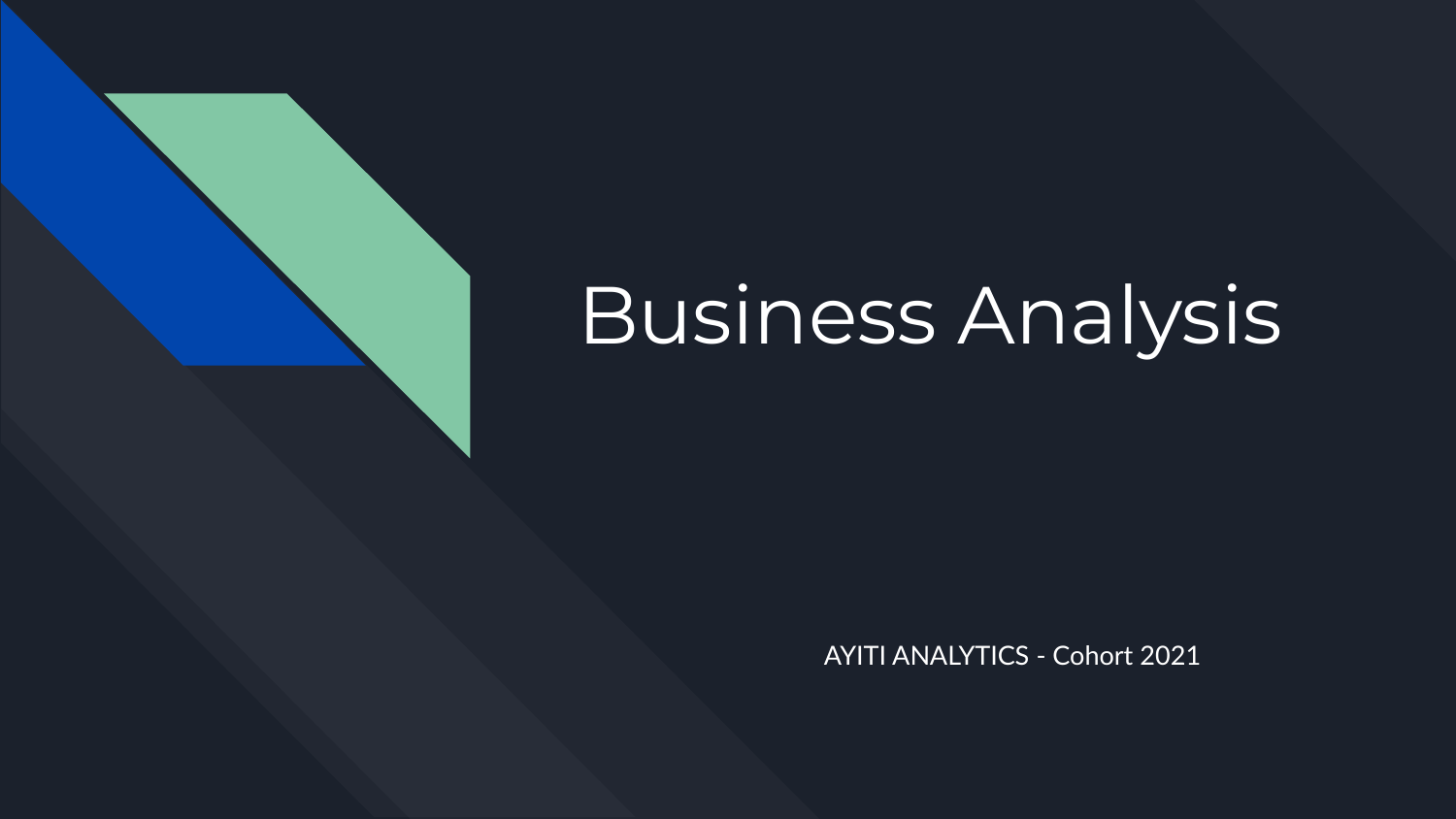

# Business Analysis
AYITI ANALYTICS - Cohort 2021